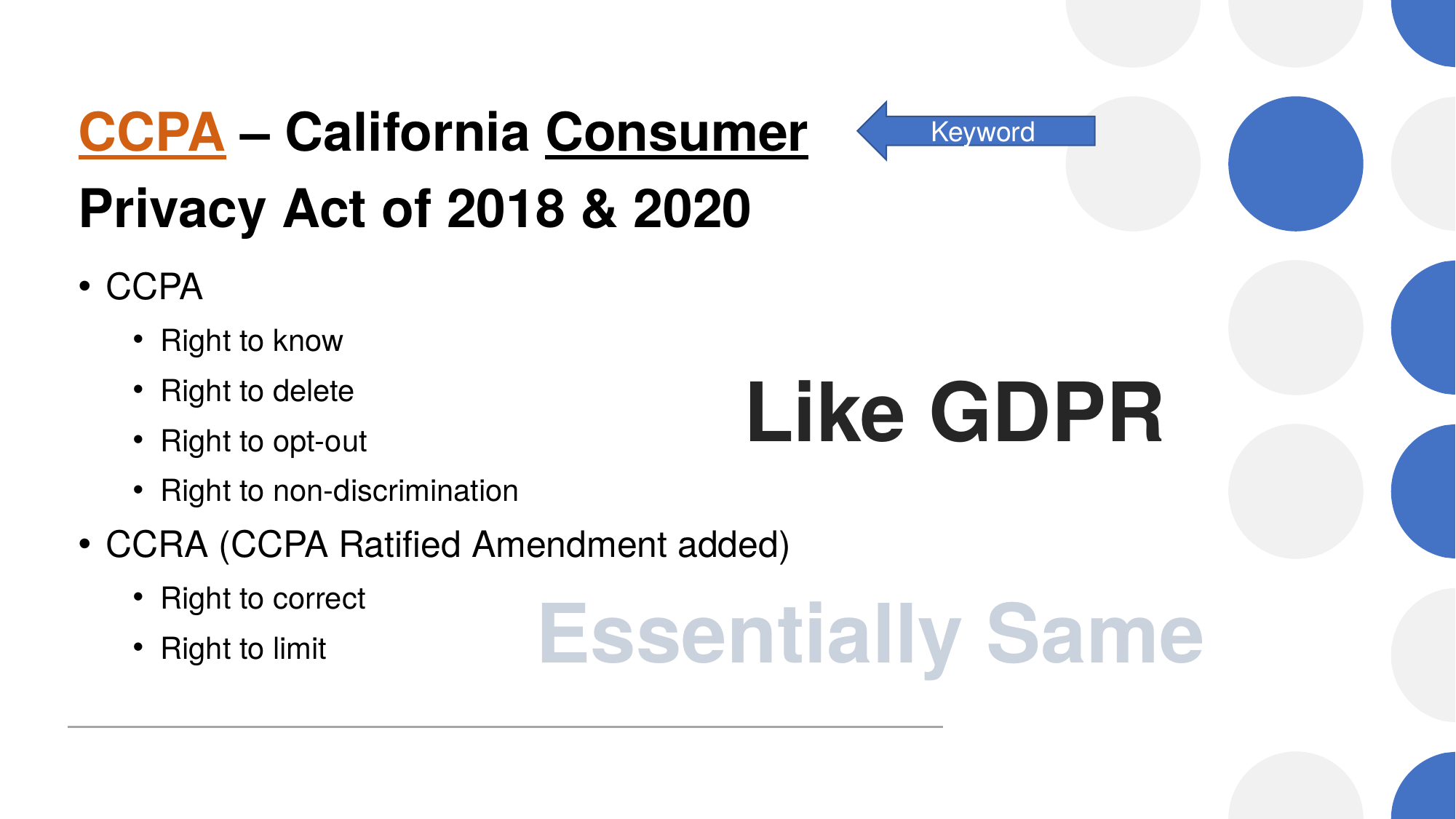

# CCPA – California Consumer Privacy Act of 2018 & 2020
Keyword
CCPA
Right to know
Right to delete
Right to opt-out
Right to non-discrimination
CCRA (CCPA Ratified Amendment added)
Right to correct
Right to limit
Like GDPR
Essentially Same